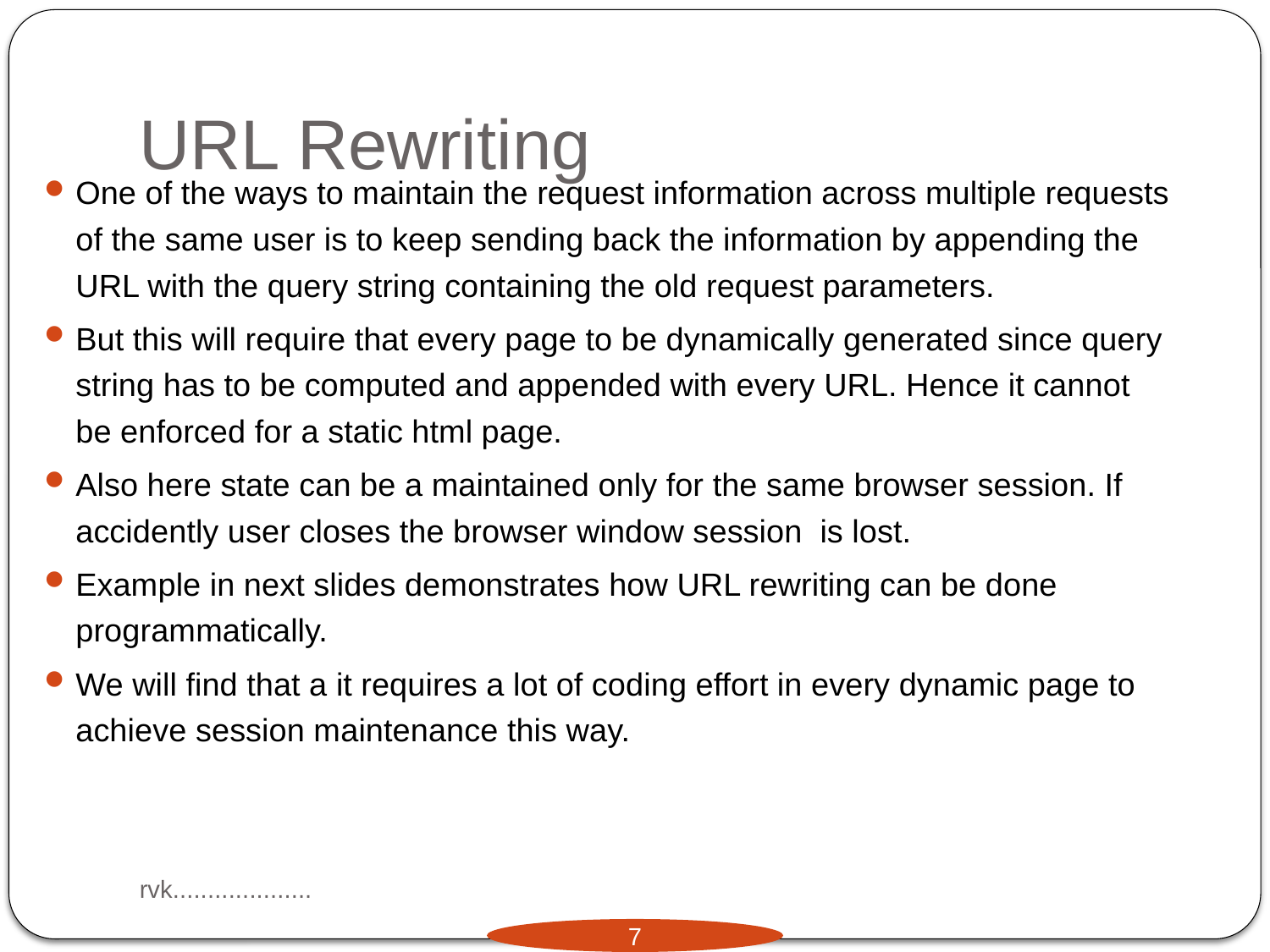

# URL Rewriting
One of the ways to maintain the request information across multiple requests of the same user is to keep sending back the information by appending the URL with the query string containing the old request parameters.
But this will require that every page to be dynamically generated since query string has to be computed and appended with every URL. Hence it cannot be enforced for a static html page.
Also here state can be a maintained only for the same browser session. If accidently user closes the browser window session  is lost.
Example in next slides demonstrates how URL rewriting can be done programmatically.
We will find that a it requires a lot of coding effort in every dynamic page to achieve session maintenance this way.
rvk....................
7